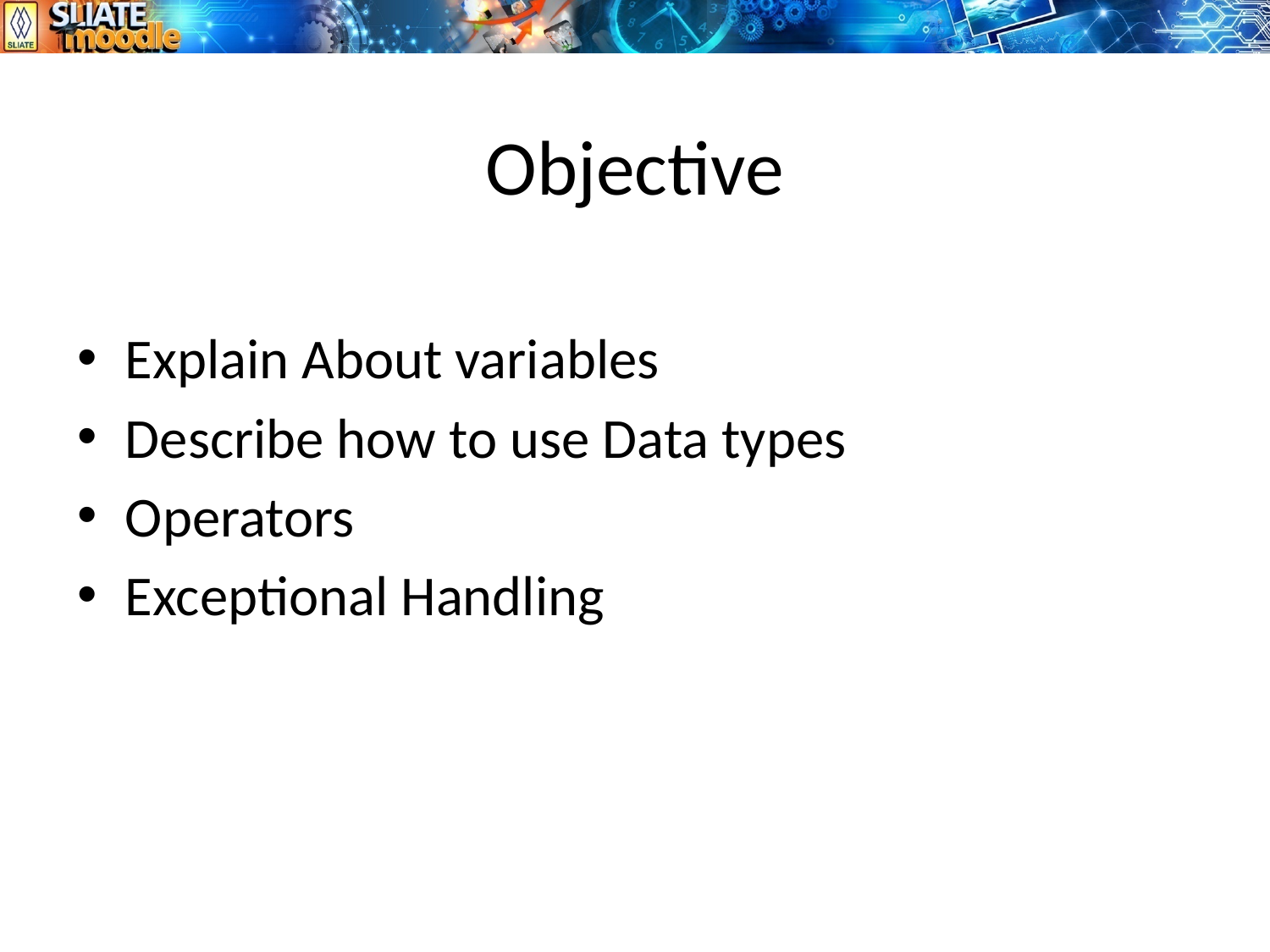

# Objective
Explain About variables
Describe how to use Data types
Operators
Exceptional Handling